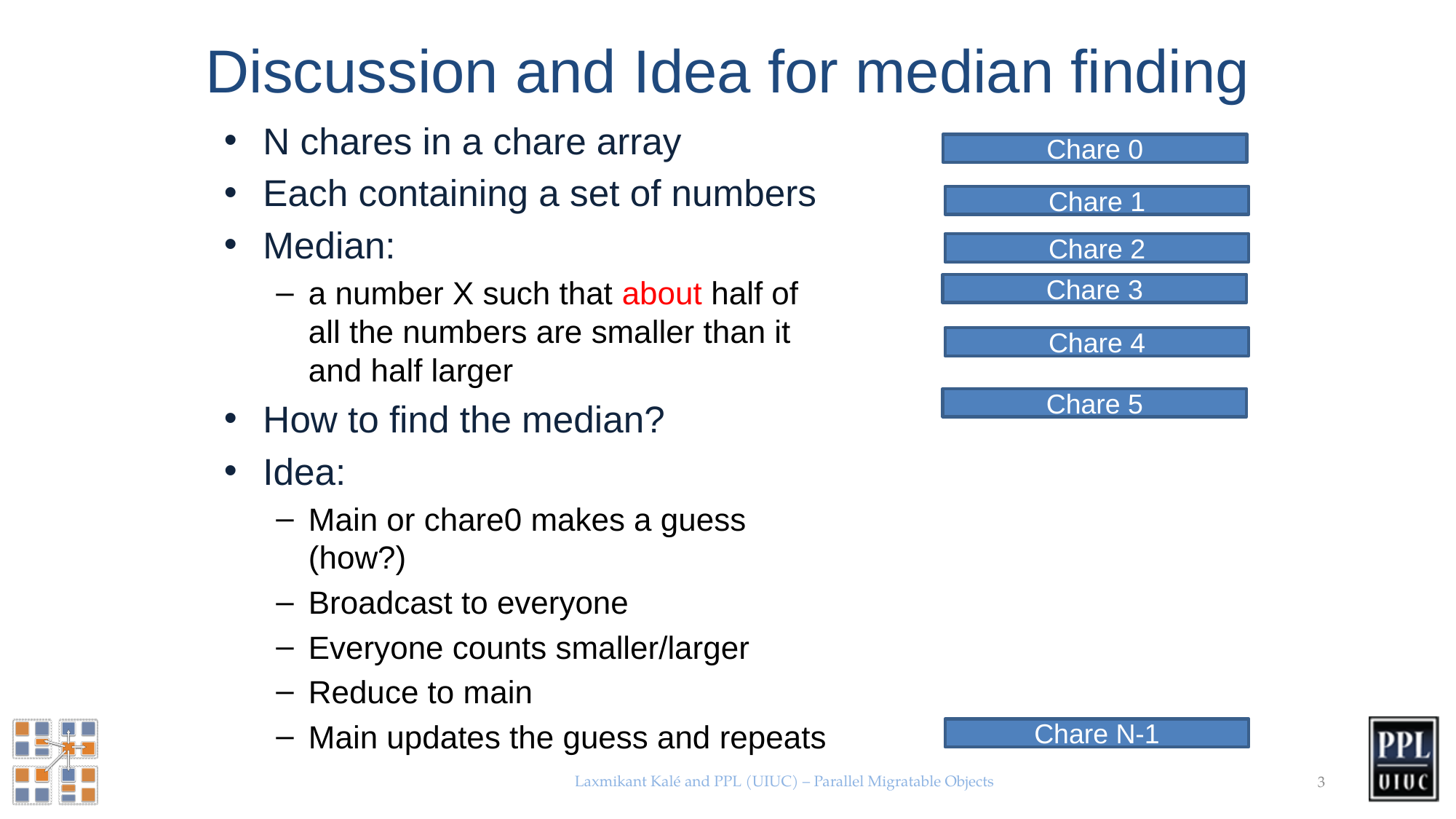

# Discussion and Idea for median finding
N chares in a chare array
Each containing a set of numbers
Median:
a number X such that about half of all the numbers are smaller than it and half larger
How to find the median?
Idea:
Main or chare0 makes a guess (how?)
Broadcast to everyone
Everyone counts smaller/larger
Reduce to main
Main updates the guess and repeats
Chare 0
Chare 1
Chare 2
Chare 3
Chare 4
Chare 5
Chare N-1
Laxmikant Kalé and PPL (UIUC) – Parallel Migratable Objects
3